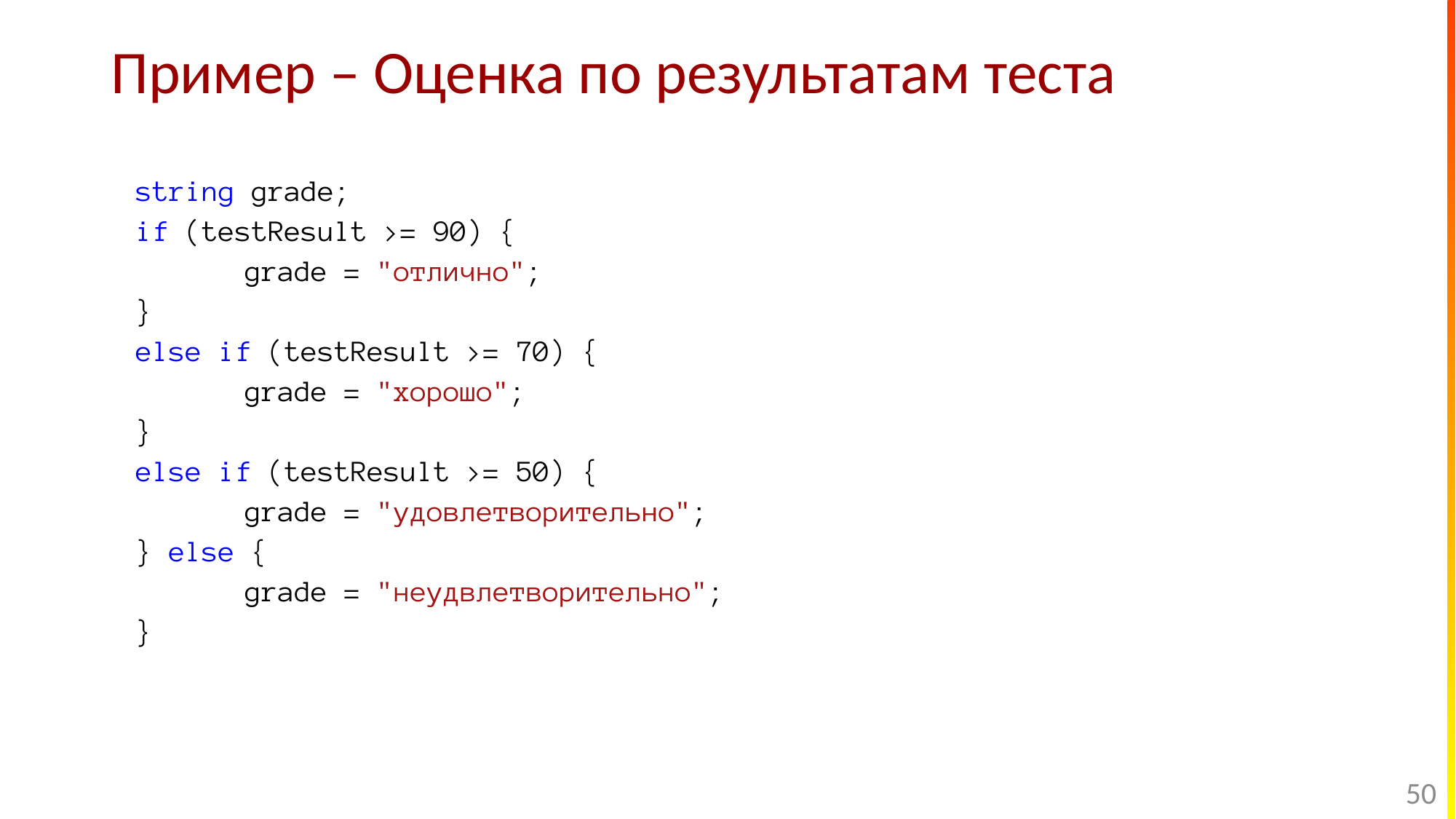

# Пример – Оценка по результатам теста
string grade;
if (testResult >= 90) {
	grade = "отлично";
}
else if (testResult >= 70) {
	grade = "хорошо";
}
else if (testResult >= 50) {
	grade = "удовлетворительно";
} else {
	grade = "неудвлетворительно";
}
50